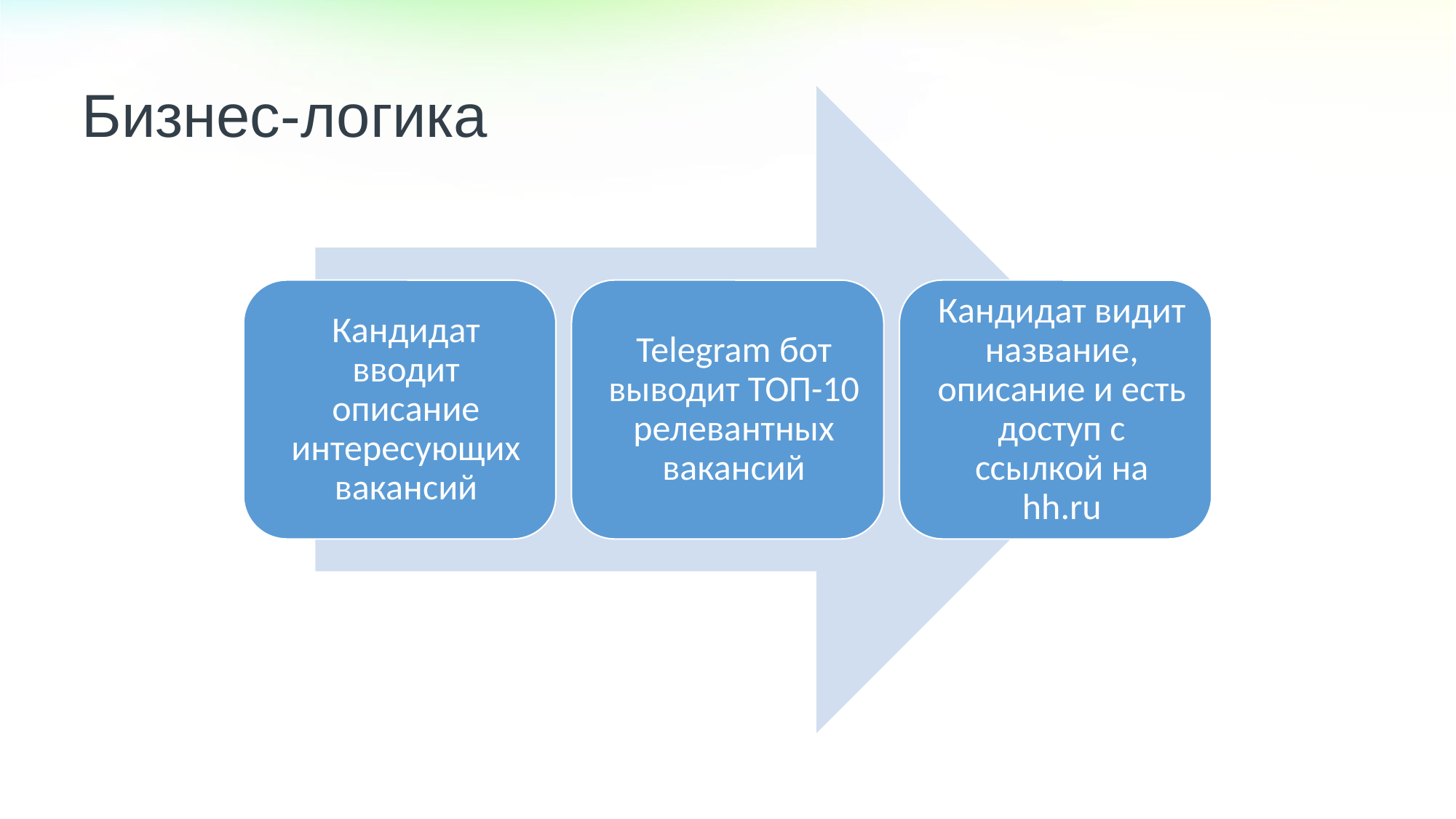

Бизнес-логика
Кандидат вводит описание интересующих вакансий
Telegram бот выводит ТОП-10 релевантных вакансий
Кандидат видит название, описание и есть доступ с ссылкой на hh.ru